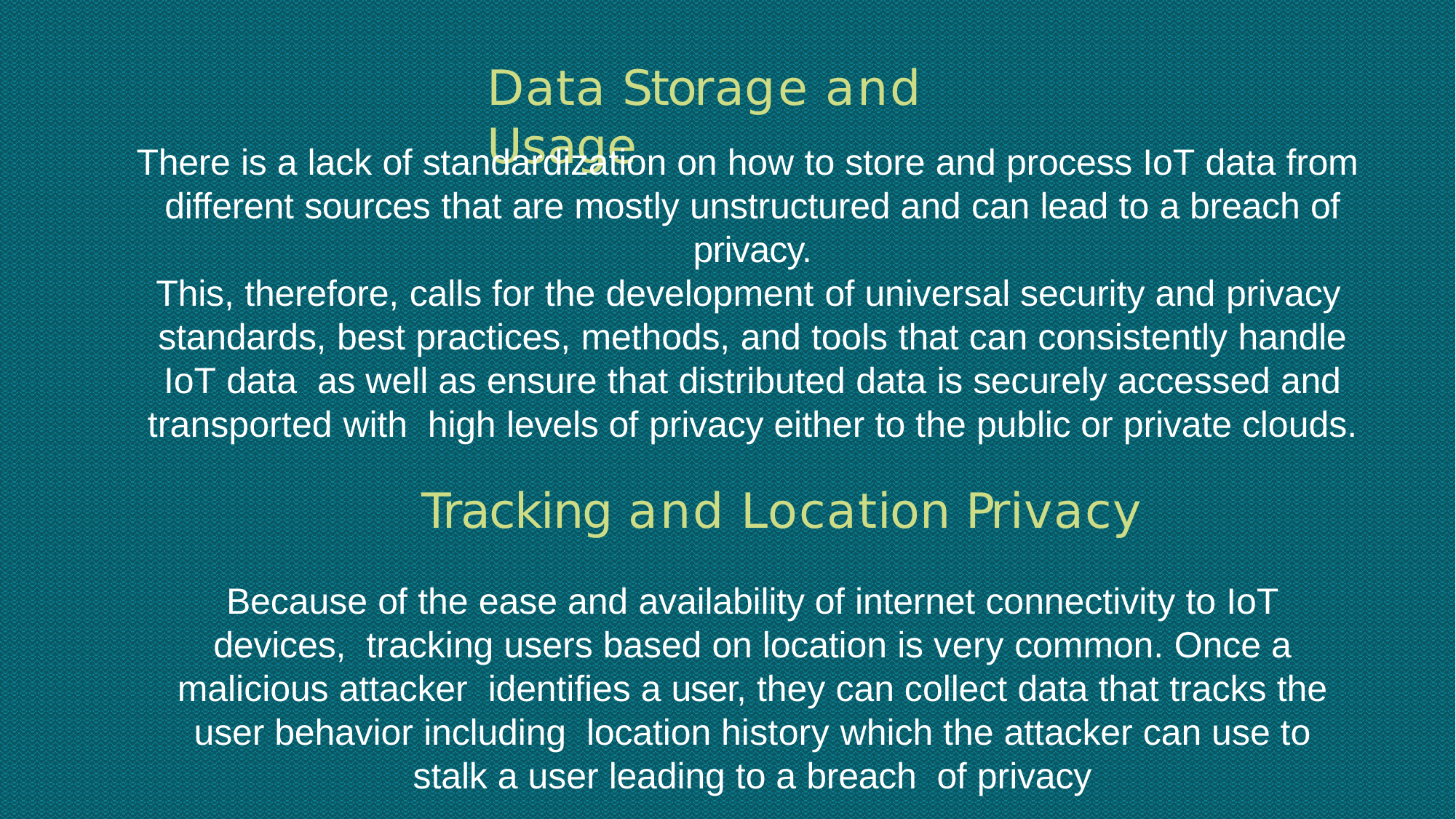

# Data Storage and Usage
There is a lack of standardization on how to store and process IoT data from  different sources that are mostly unstructured and can lead to a breach of privacy.
This, therefore, calls for the development of universal security and privacy  standards, best practices, methods, and tools that can consistently handle IoT data  as well as ensure that distributed data is securely accessed and transported with  high levels of privacy either to the public or private clouds.
Tracking and Location Privacy
Because of the ease and availability of internet connectivity to IoT devices,  tracking users based on location is very common. Once a malicious attacker  identifies a user, they can collect data that tracks the user behavior including  location history which the attacker can use to stalk a user leading to a breach  of privacy

.